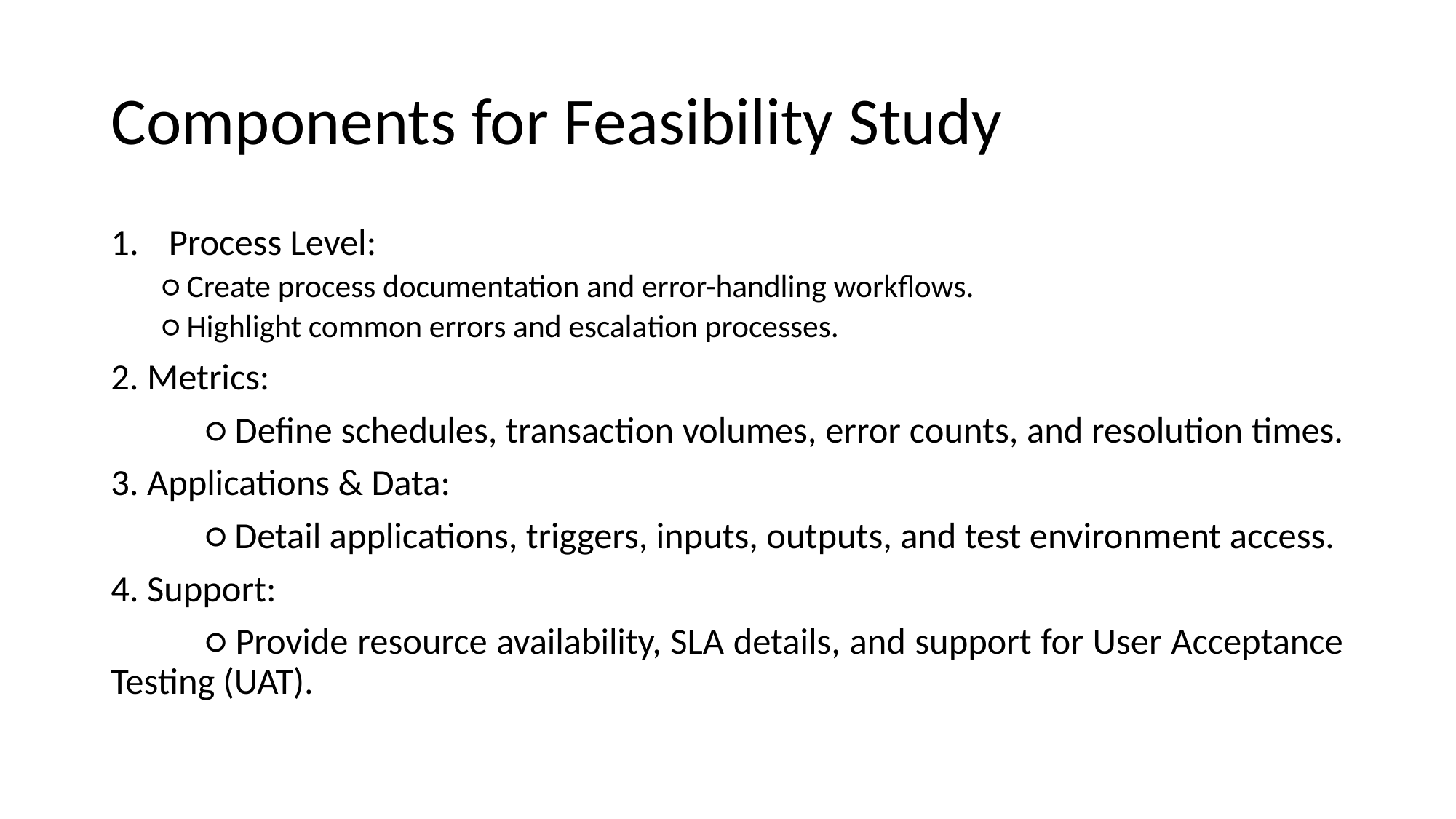

# Components for Feasibility Study
Process Level:
○ Create process documentation and error-handling workflows.
○ Highlight common errors and escalation processes.
2. Metrics:
	○ Define schedules, transaction volumes, error counts, and resolution times.
3. Applications & Data:
	○ Detail applications, triggers, inputs, outputs, and test environment access.
4. Support:
	○ Provide resource availability, SLA details, and support for User Acceptance Testing (UAT).